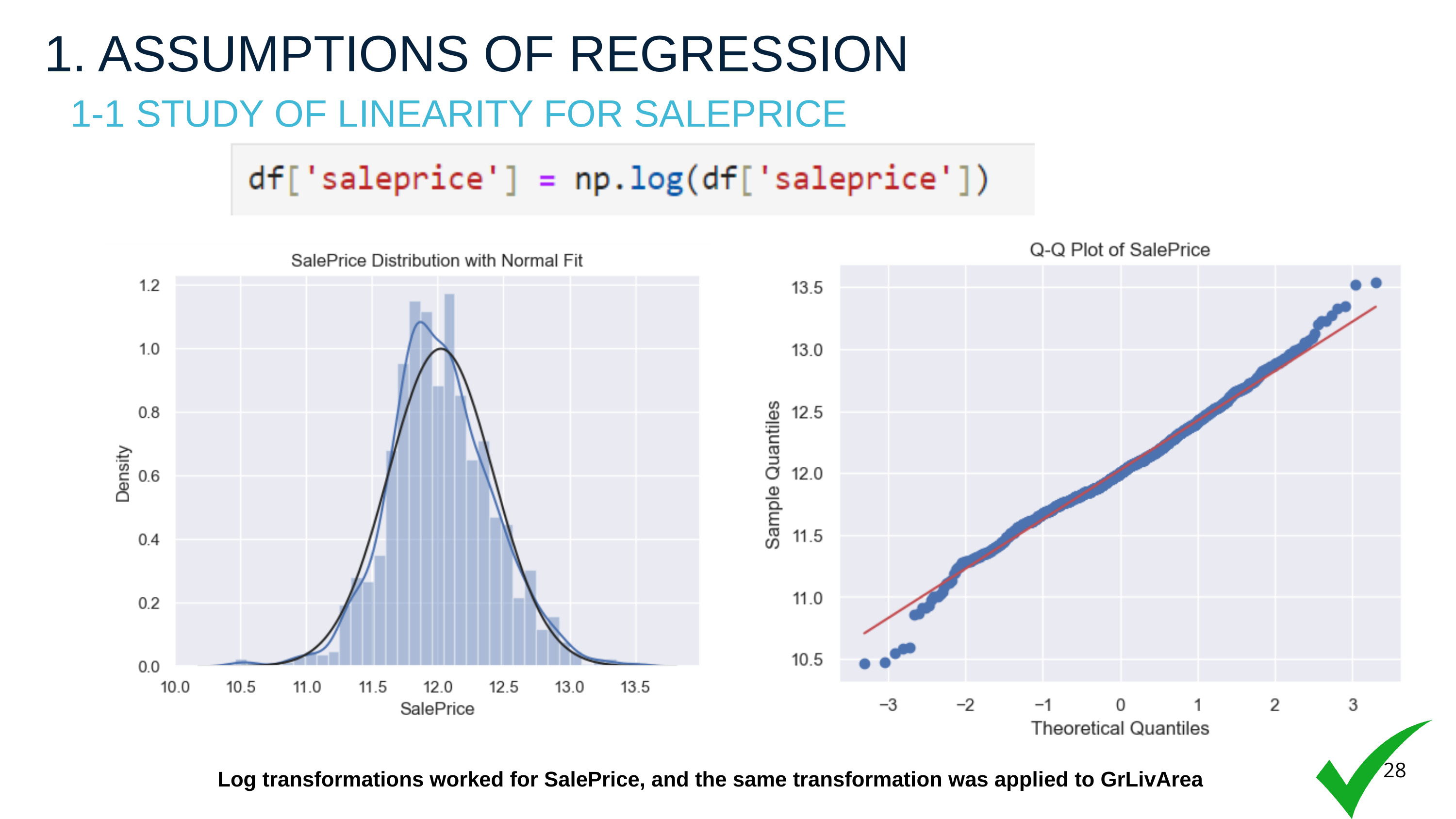

1. ASSUMPTIONS OF REGRESSION
1-1 STUDY OF LINEARITY FOR SALEPRICE

28
Log transformations worked for SalePrice, and the same transformation was applied to GrLivArea